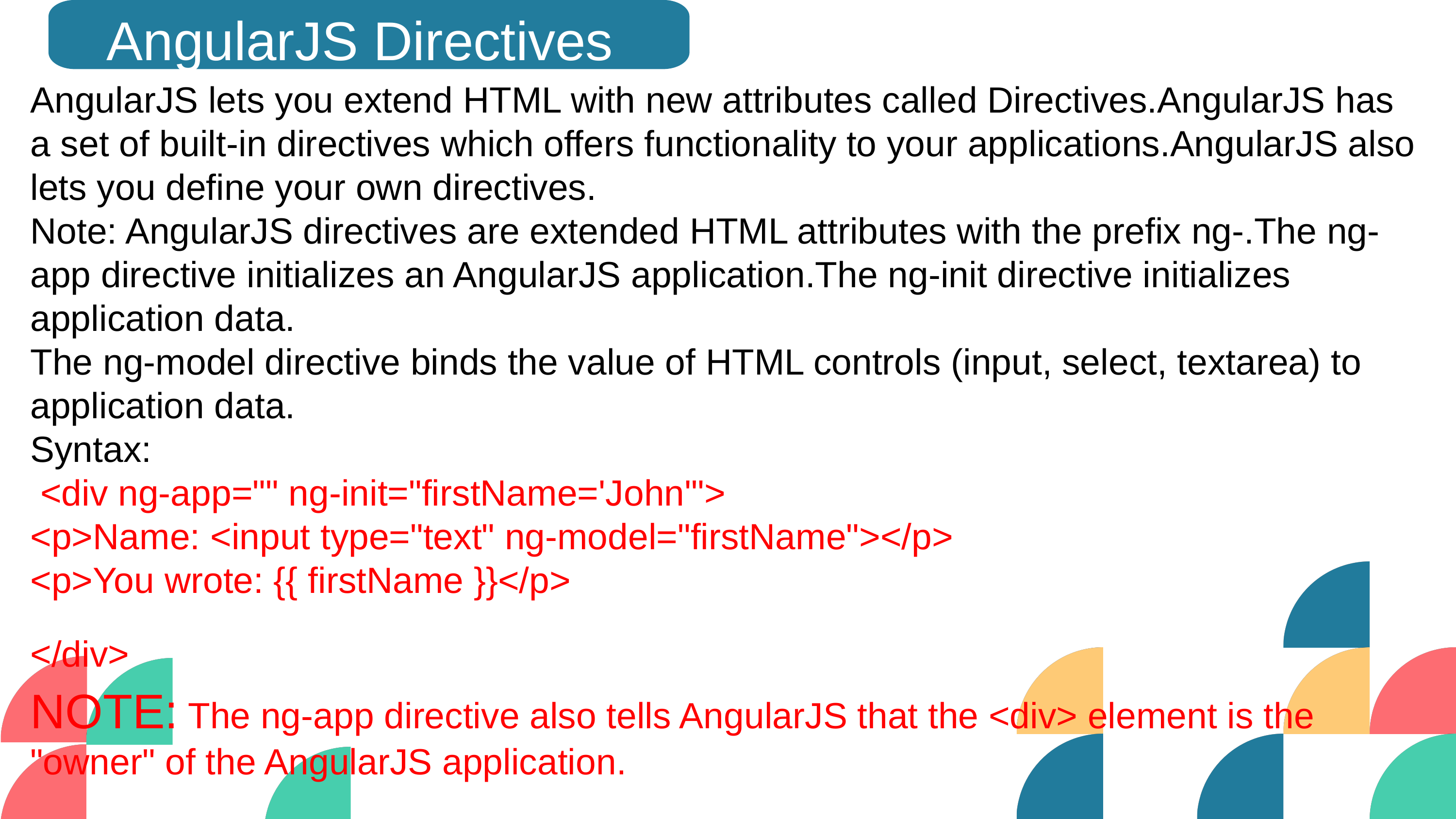

AngularJS Directives
AngularJS lets you extend HTML with new attributes called Directives.AngularJS has a set of built-in directives which offers functionality to your applications.AngularJS also lets you define your own directives.
Note: AngularJS directives are extended HTML attributes with the prefix ng-.The ng-app directive initializes an AngularJS application.The ng-init directive initializes application data.
The ng-model directive binds the value of HTML controls (input, select, textarea) to application data.
Syntax:
 <div ng-app="" ng-init="firstName='John'">
<p>Name: <input type="text" ng-model="firstName"></p>
<p>You wrote: {{ firstName }}</p>
</div>
NOTE: The ng-app directive also tells AngularJS that the <div> element is the "owner" of the AngularJS application.